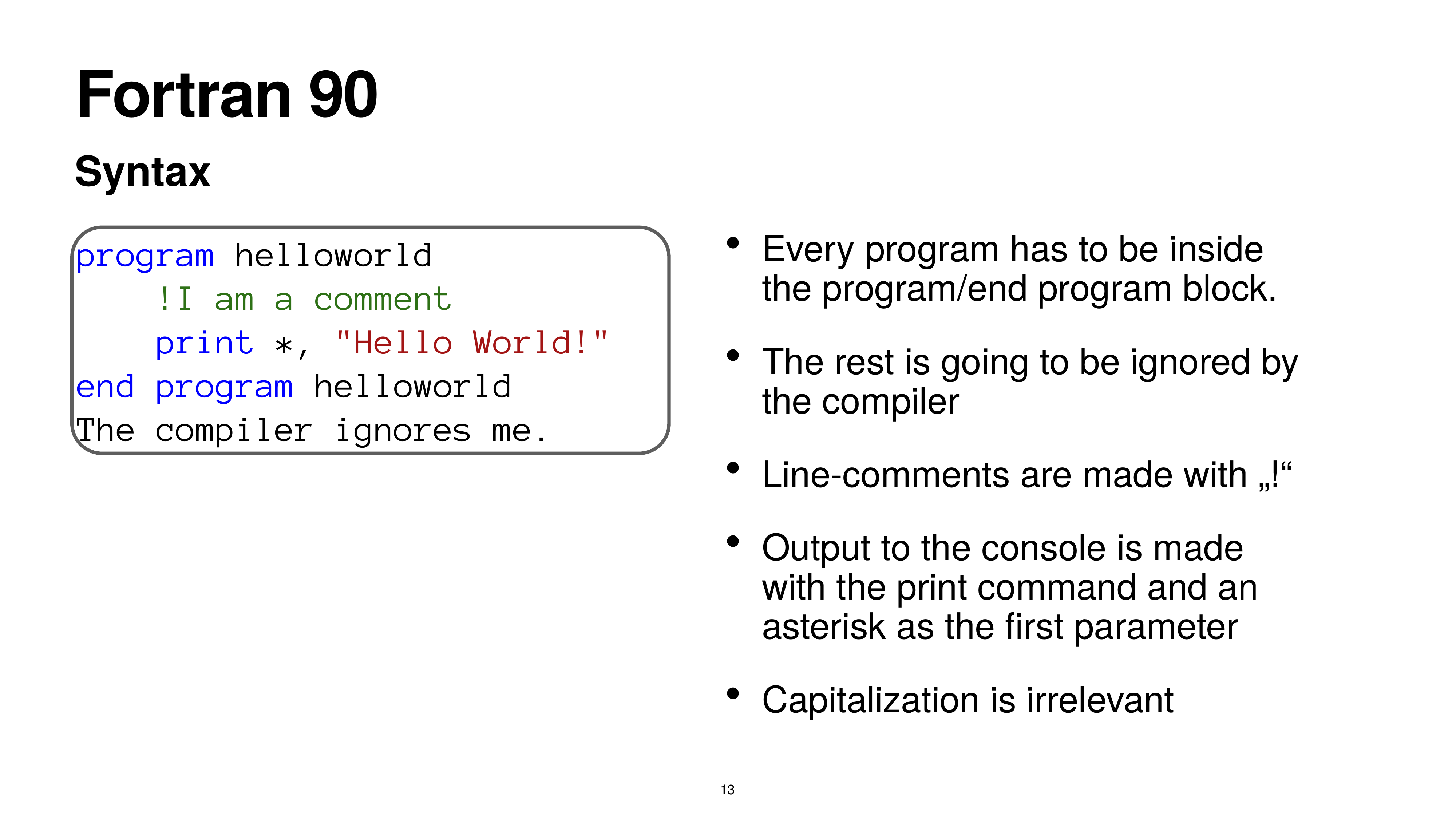

# Fortran 90
Syntax
program helloworld
    !I am a comment
    print *, "Hello World!"
end program helloworld
The compiler ignores me.

Every program has to be inside the program/end program block.
The rest is going to be ignored by the compiler
Line-comments are made with „!“
Output to the console is made with the print command and an asterisk as the first parameter
Capitalization is irrelevant
13